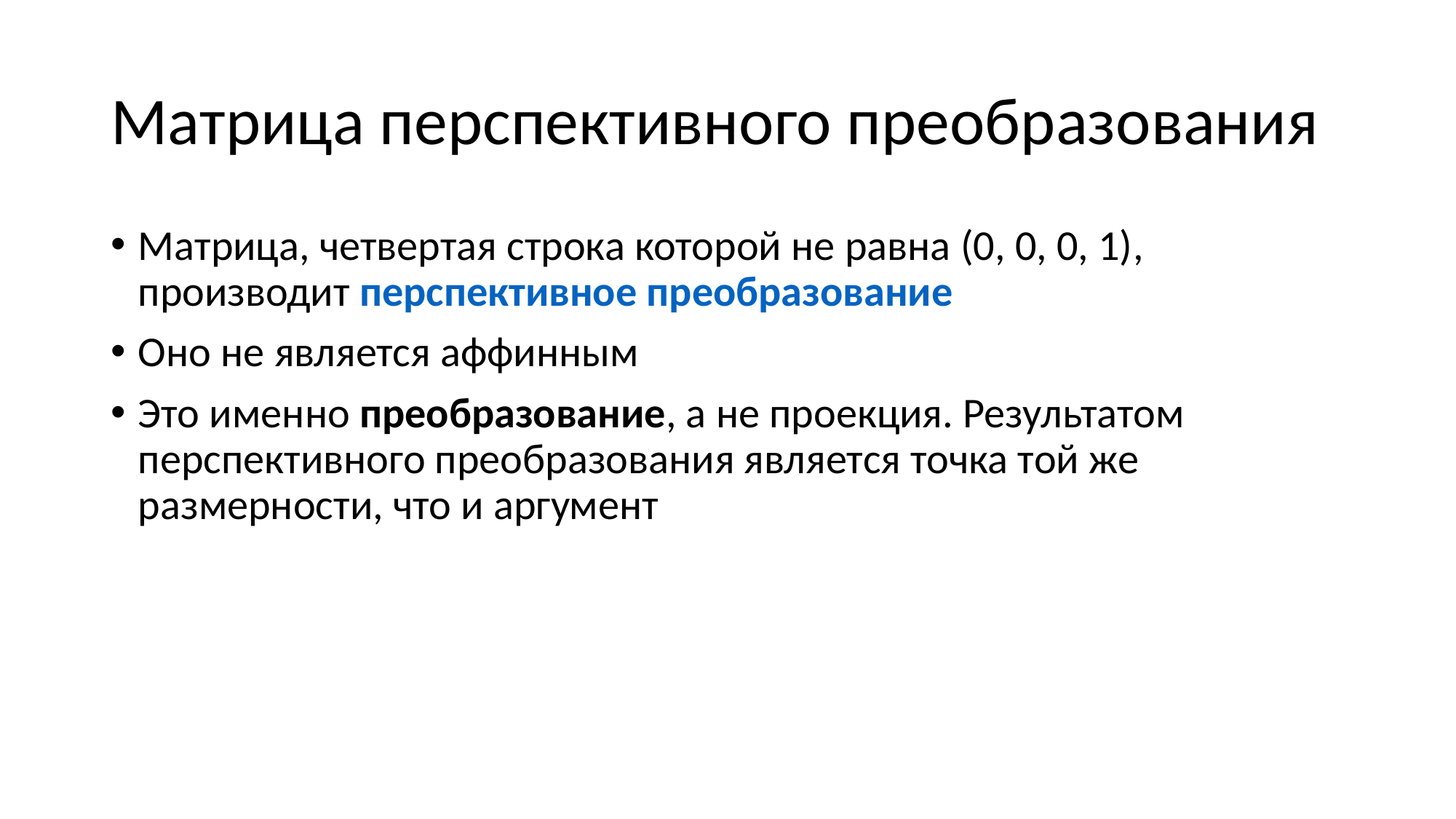

# Матрица перспективного преобразования
Матрица, четвертая строка которой не равна (0, 0, 0, 1), производит перспективное преобразование
Оно не является аффинным
Это именно преобразование, а не проекция. Результатом перспективного преобразования является точка той же размерности, что и аргумент